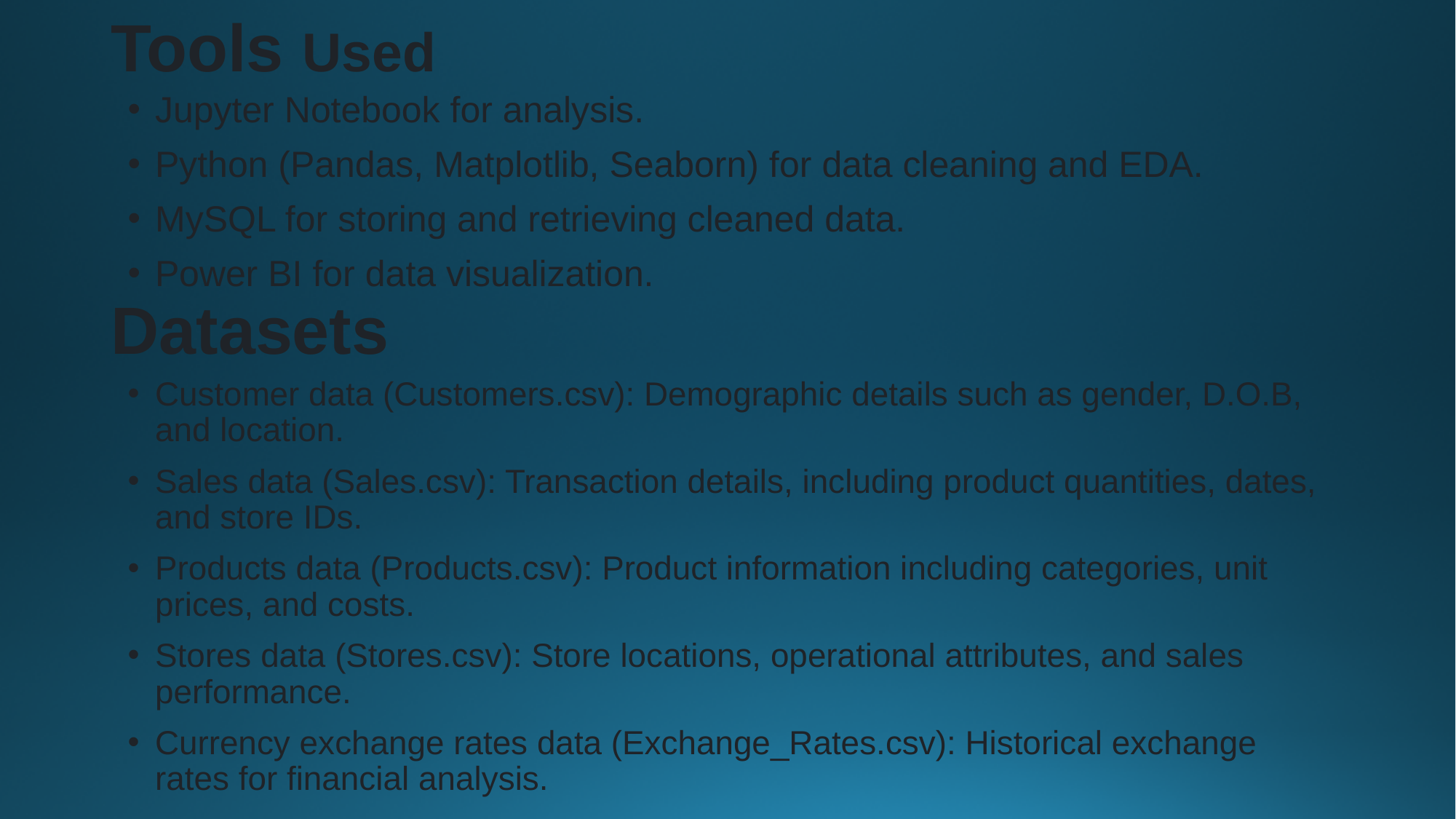

# Tools Used
Jupyter Notebook for analysis.
Python (Pandas, Matplotlib, Seaborn) for data cleaning and EDA.
MySQL for storing and retrieving cleaned data.
Power BI for data visualization.
Datasets
Customer data (Customers.csv): Demographic details such as gender, D.O.B, and location.
Sales data (Sales.csv): Transaction details, including product quantities, dates, and store IDs.
Products data (Products.csv): Product information including categories, unit prices, and costs.
Stores data (Stores.csv): Store locations, operational attributes, and sales performance.
Currency exchange rates data (Exchange_Rates.csv): Historical exchange rates for financial analysis.